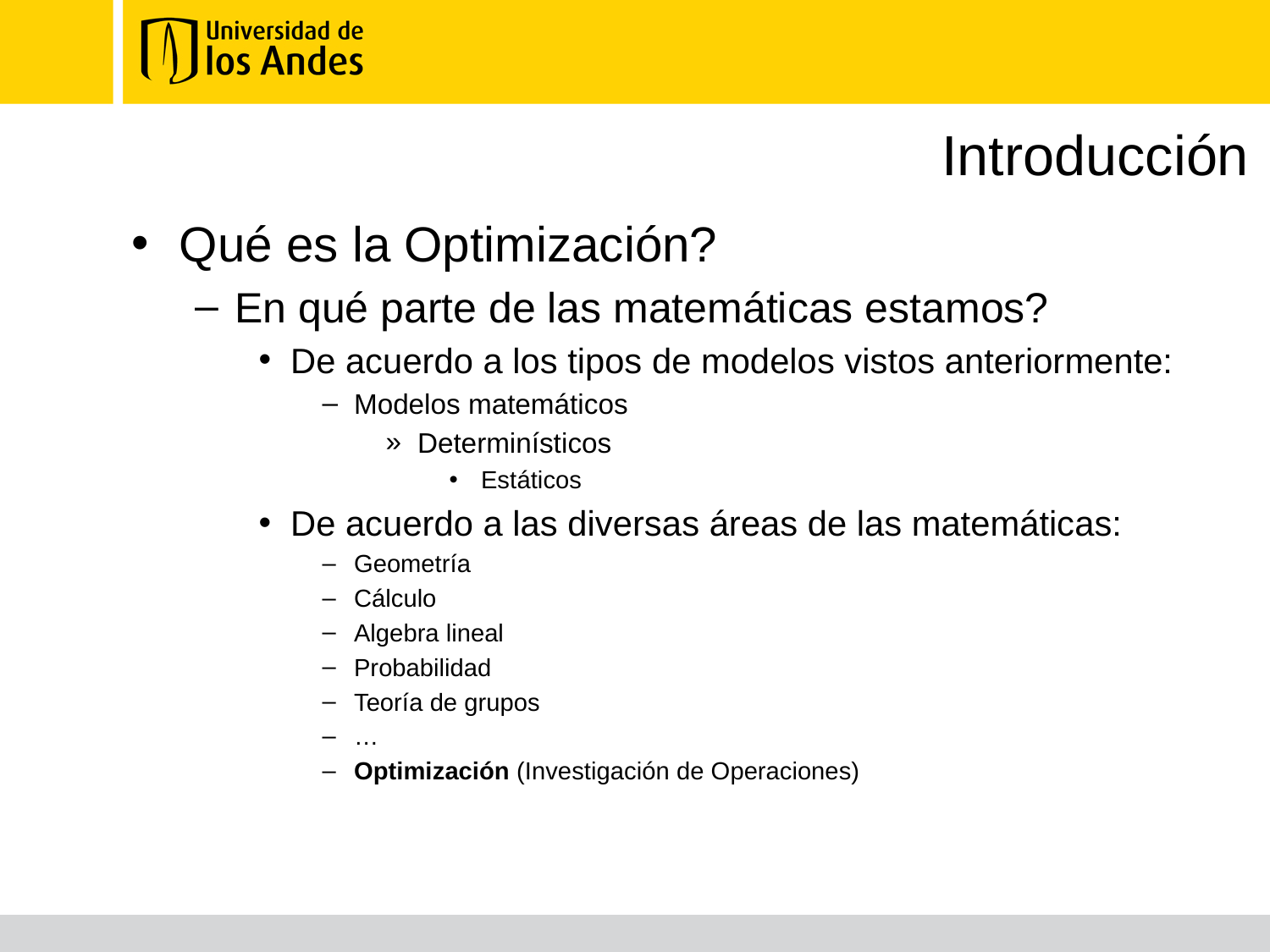

# Introducción
Qué es la Optimización?
En qué parte de las matemáticas estamos?
De acuerdo a los tipos de modelos vistos anteriormente:
Modelos matemáticos
Determinísticos
Estáticos
De acuerdo a las diversas áreas de las matemáticas:
Geometría
Cálculo
Algebra lineal
Probabilidad
Teoría de grupos
…
Optimización (Investigación de Operaciones)